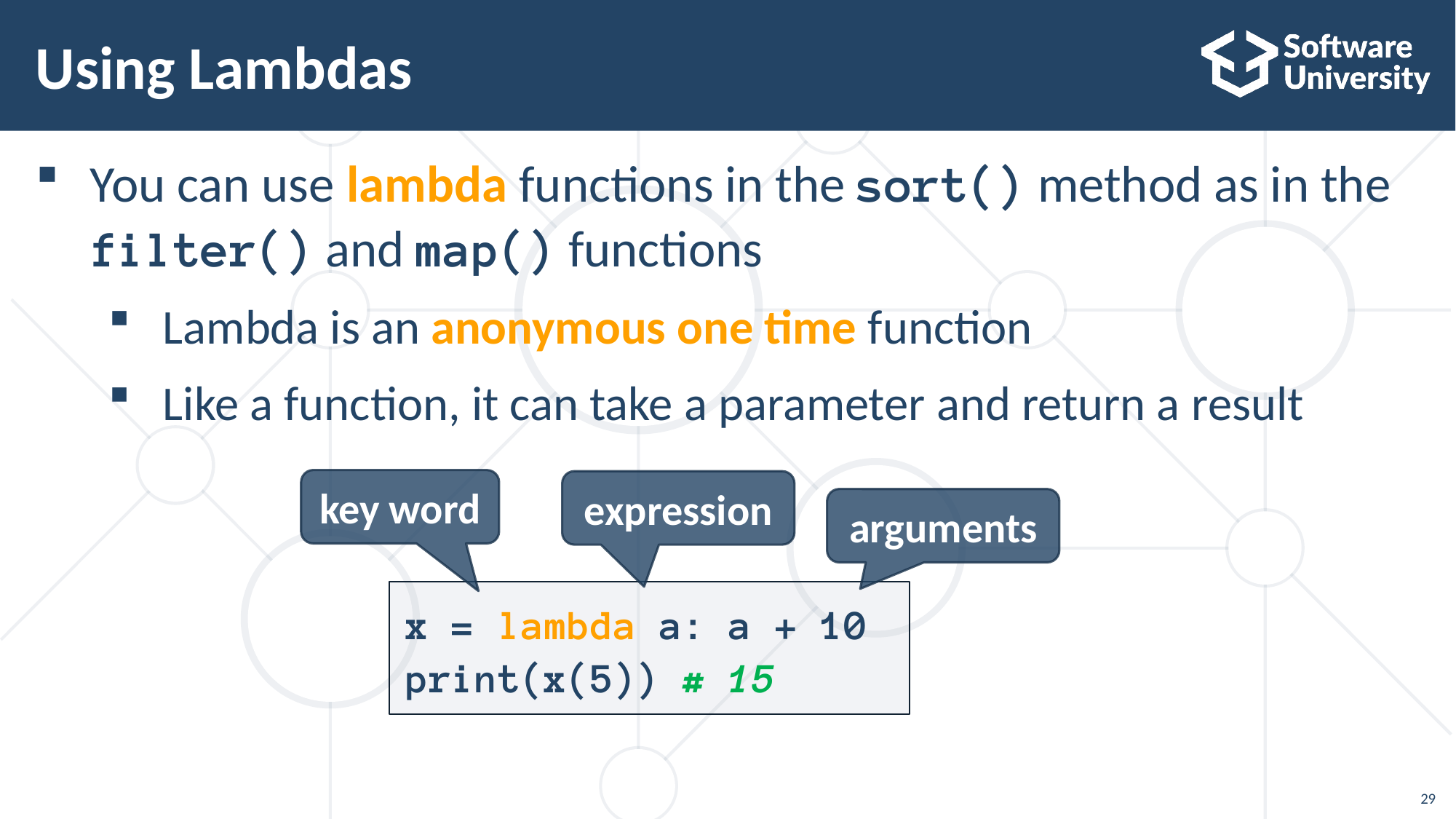

# Using Lambdas
You can use lambda functions in the sort() method as in the
filter() and map() functions
Lambda is an anonymous one time function
Like a function, it can take a parameter and return a result

key word
expression
arguments
x = lambda a: a + 10
print(x(5)) # 15
29